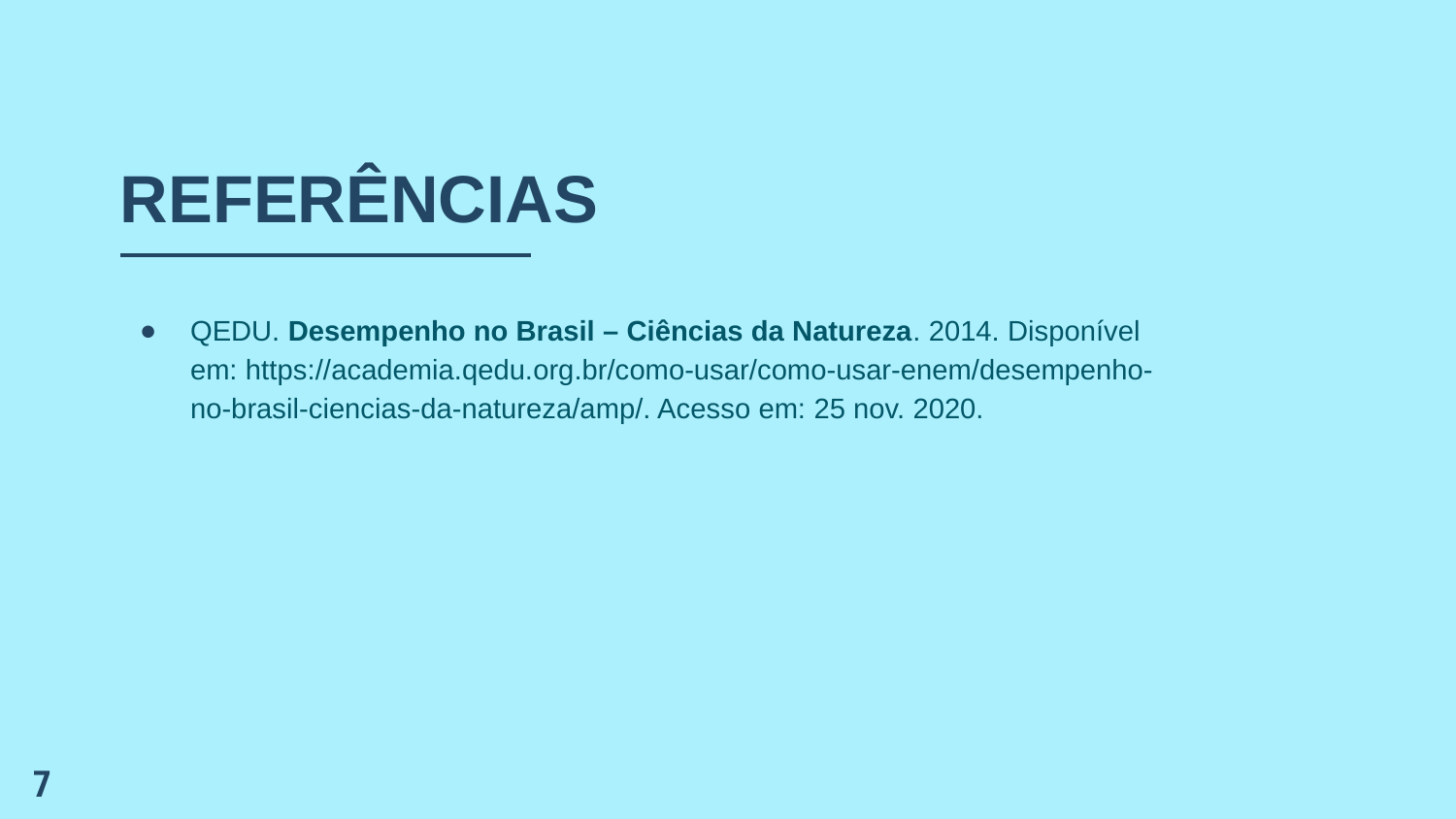

# REFERÊNCIAS
QEDU. Desempenho no Brasil – Ciências da Natureza. 2014. Disponível em: https://academia.qedu.org.br/como-usar/como-usar-enem/desempenho-no-brasil-ciencias-da-natureza/amp/. Acesso em: 25 nov. 2020.
7